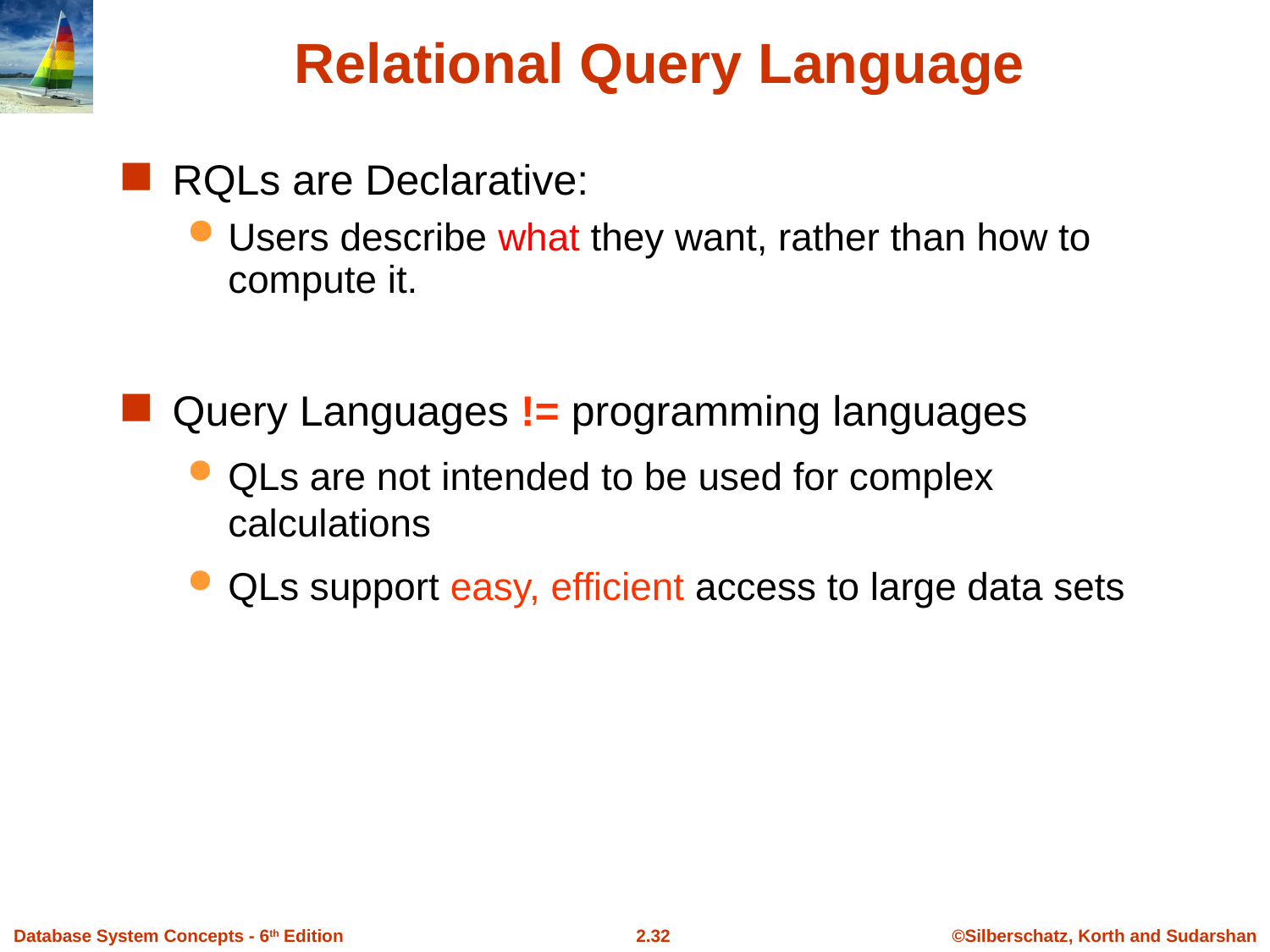

Relational Query Language
RQLs are Declarative:
Users describe what they want, rather than how to compute it.

Query Languages != programming languages
QLs are not intended to be used for complex calculations
QLs support easy, efficient access to large data sets